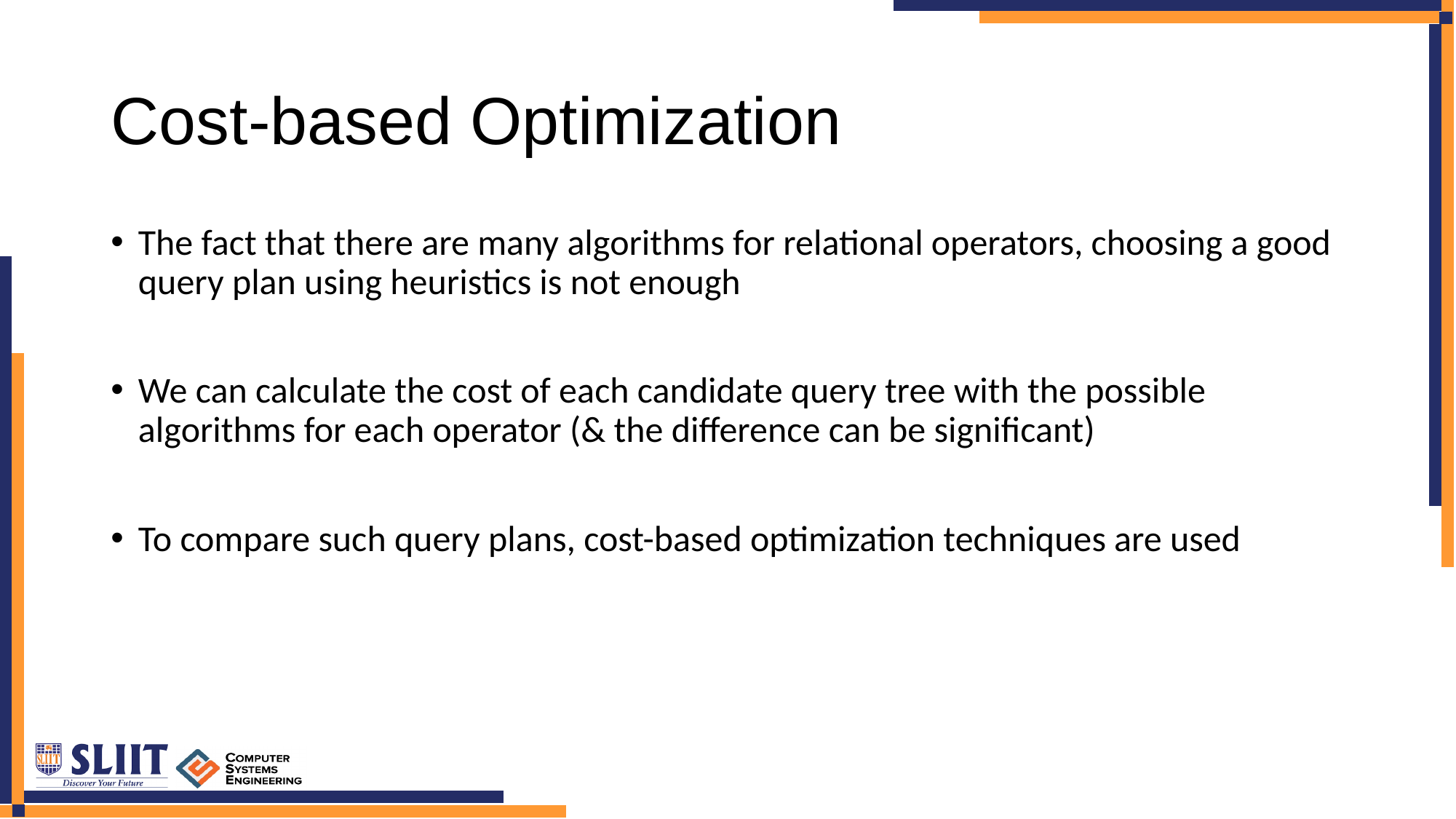

# Cost-based Optimization
The fact that there are many algorithms for relational operators, choosing a good query plan using heuristics is not enough

We can calculate the cost of each candidate query tree with the possible algorithms for each operator (& the difference can be significant)

To compare such query plans, cost-based optimization techniques are used